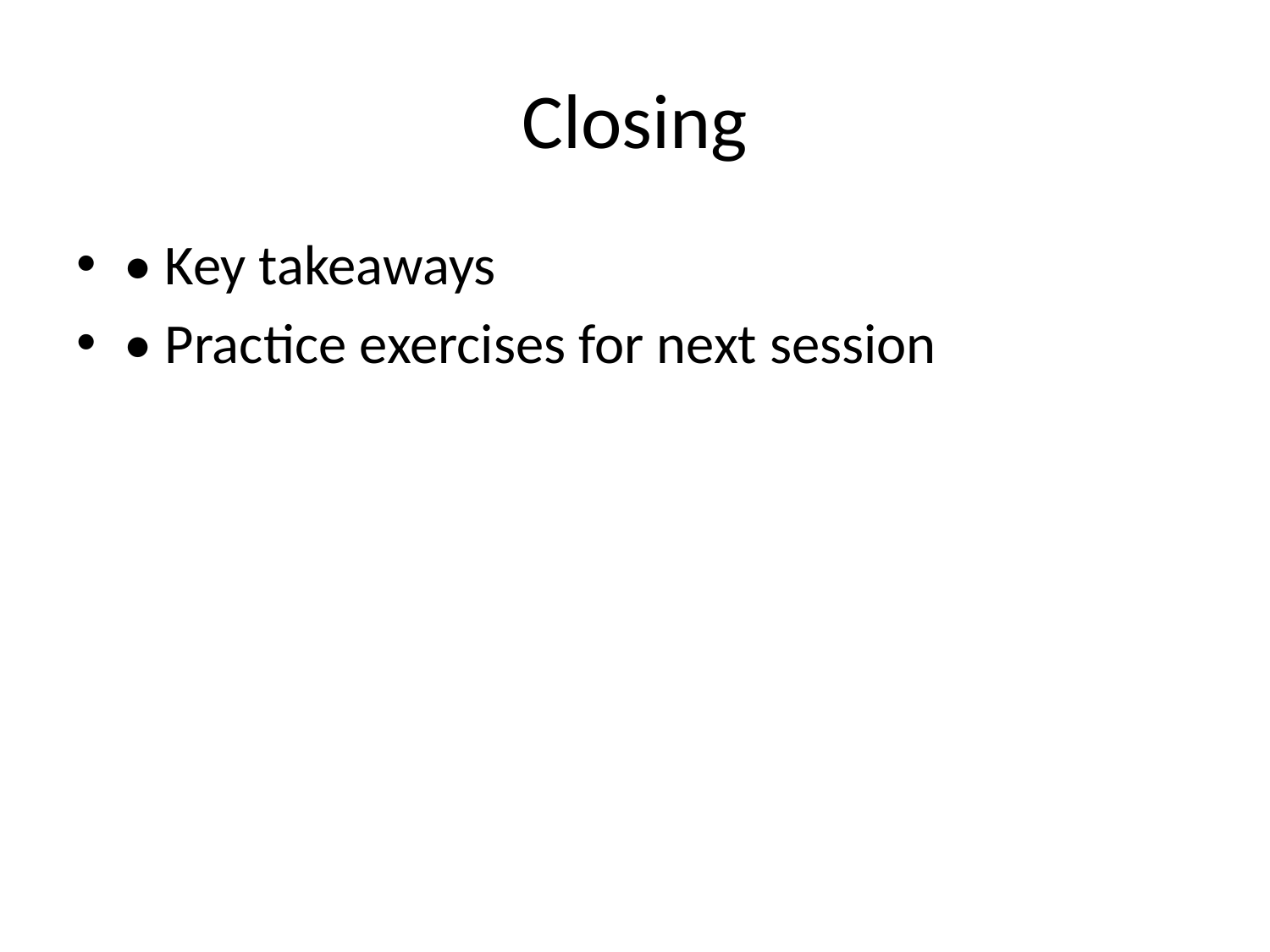

# Closing
• Key takeaways
• Practice exercises for next session